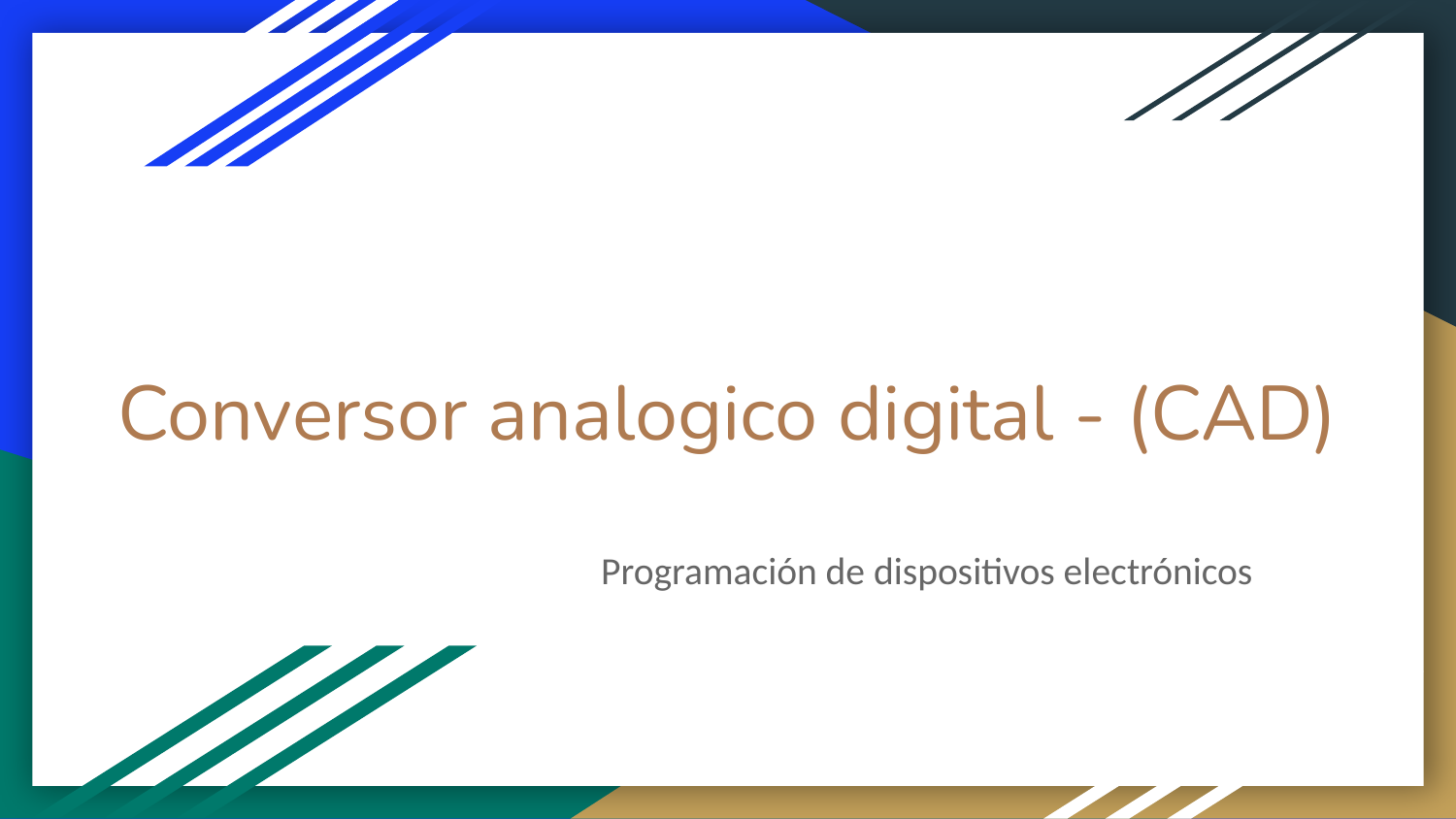

# Conversor analogico digital - (CAD)
Programación de dispositivos electrónicos